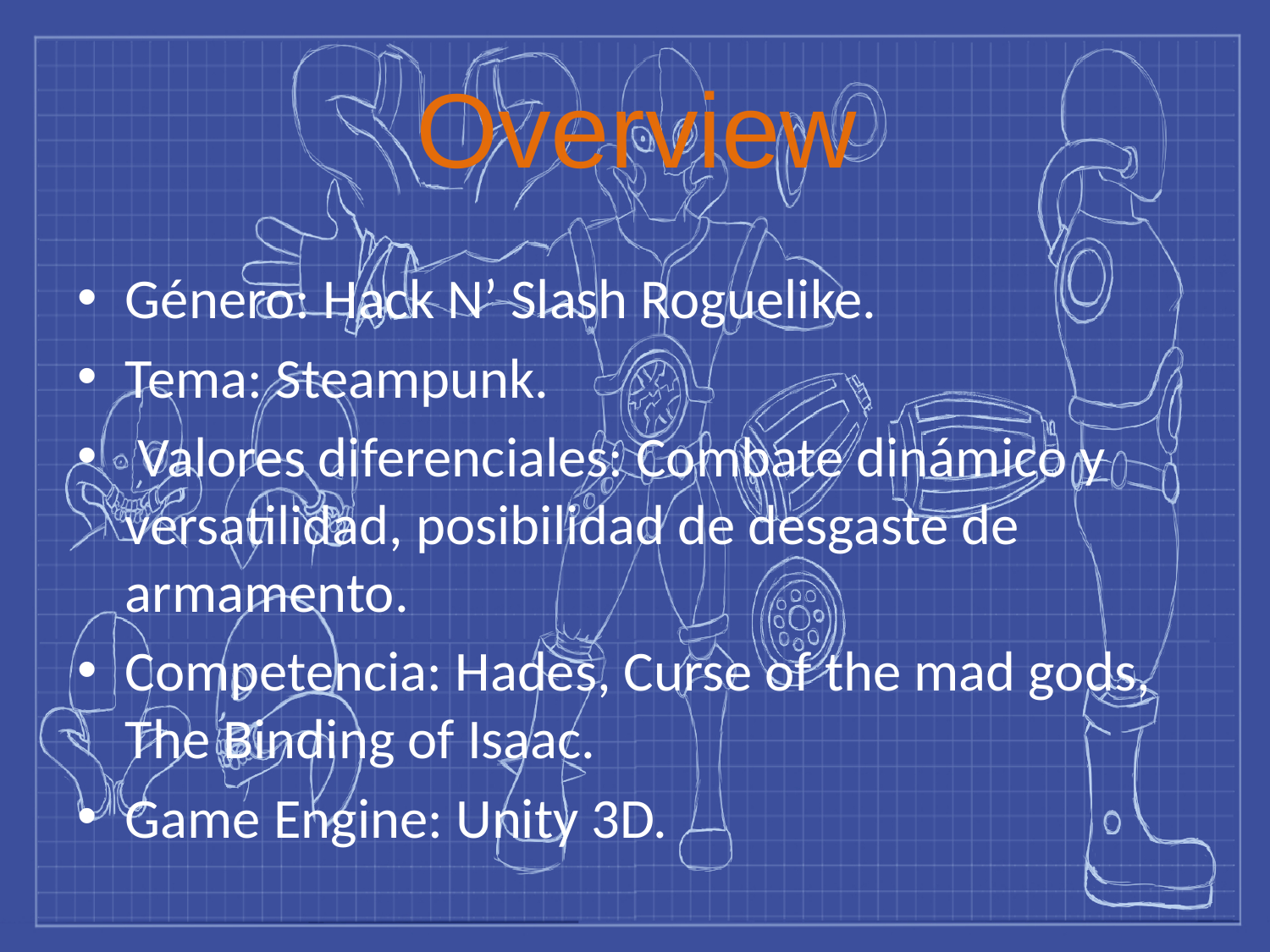

# Overview
Género: Hack N’ Slash Roguelike.
Tema: Steampunk.
 Valores diferenciales: Combate dinámico y versatilidad, posibilidad de desgaste de armamento.
Competencia: Hades, Curse of the mad gods, The Binding of Isaac.
Game Engine: Unity 3D.